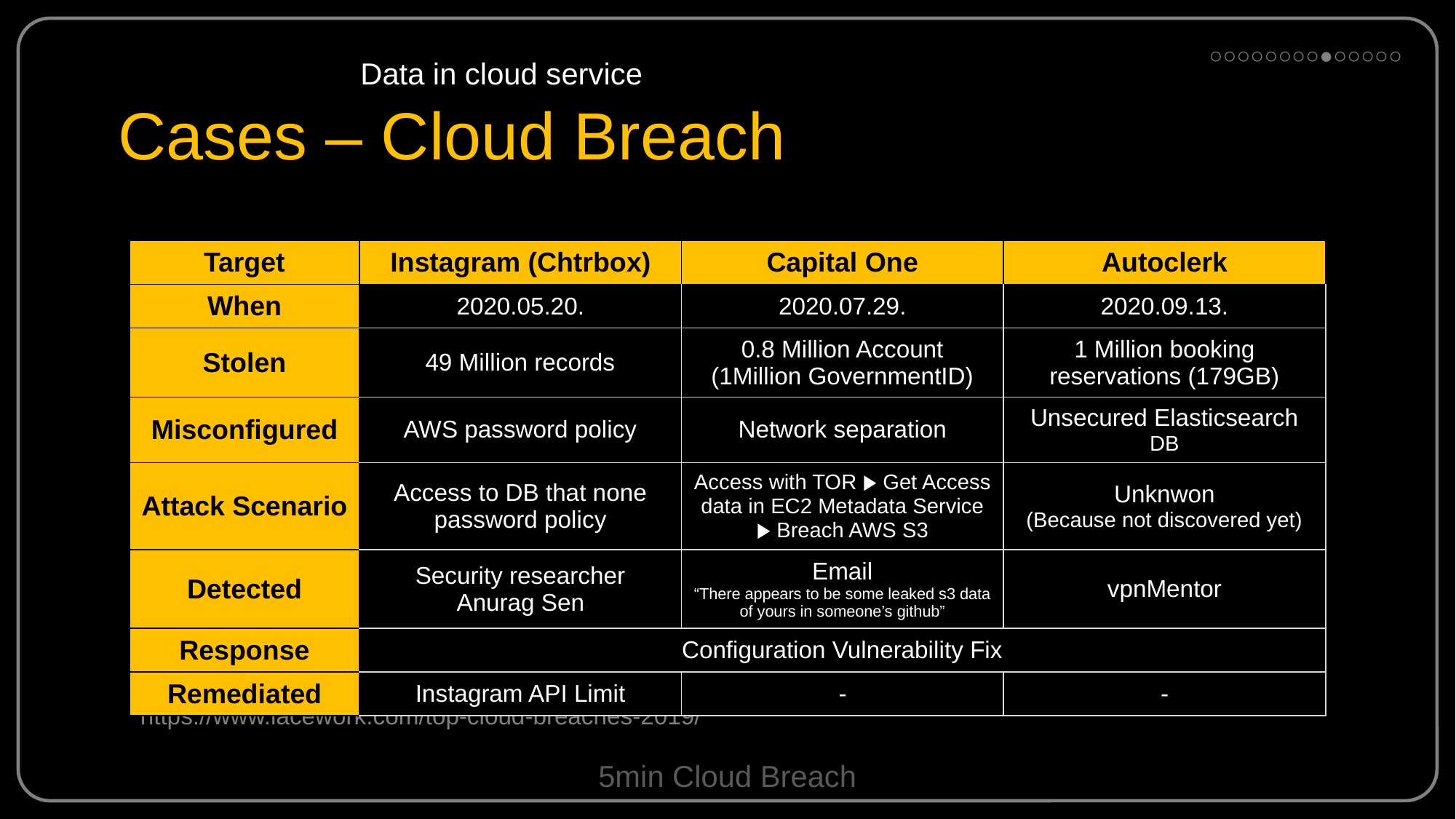

Data in cloud service

○○○○○○○○●○○○○○
Cases – Cloud Breach
| Target | Instagram (Chtrbox) | Capital One | Autoclerk |
| --- | --- | --- | --- |
| When | 2020.05.20. | 2020.07.29. | 2020.09.13. |
| Stolen | 49 Million records | 0.8 Million Account (1Million GovernmentID) | 1 Million booking reservations (179GB) |
| Misconfigured | AWS password policy | Network separation | Unsecured Elasticsearch DB |
| Attack Scenario | Access to DB that none password policy | Access with TOR ▶ Get Access data in EC2 Metadata Service ▶ Breach AWS S3 | Unknwon (Because not discovered yet) |
| Detected | Security researcher Anurag Sen | Email “There appears to be some leaked s3 data of yours in someone’s github” | vpnMentor |
| Response | Configuration Vulnerability Fix |  |  |
| Remediated | Instagram API Limit | - | - |
https://www.lacework.com/top-cloud-breaches-2019/
5min Cloud Breach